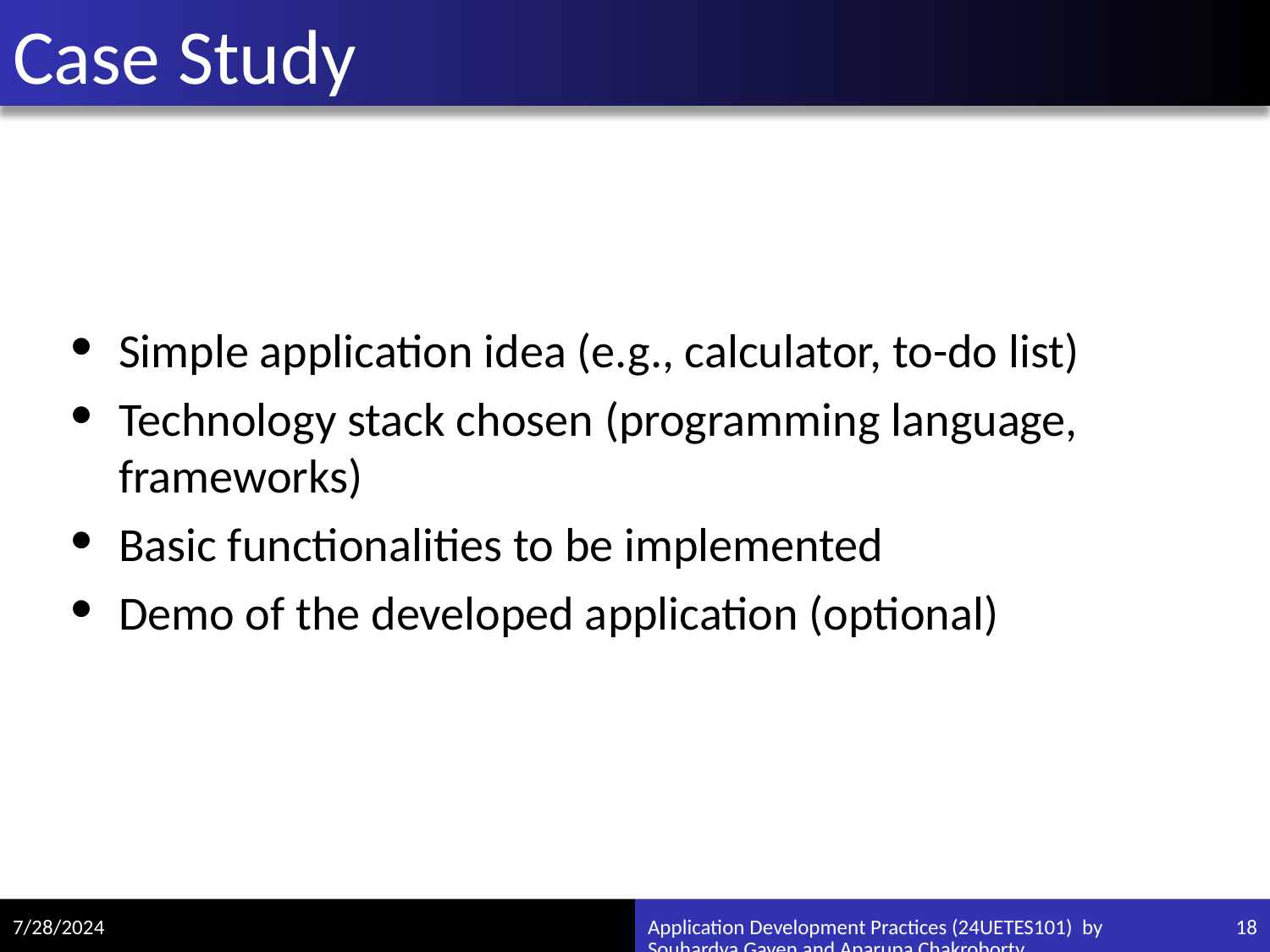

# Case Study
Simple application idea (e.g., calculator, to-do list)
Technology stack chosen (programming language, frameworks)
Basic functionalities to be implemented
Demo of the developed application (optional)
7/28/2024
Application Development Practices (24UETES101)  by Souhardya Gayen and Aparupa Chakroborty
18